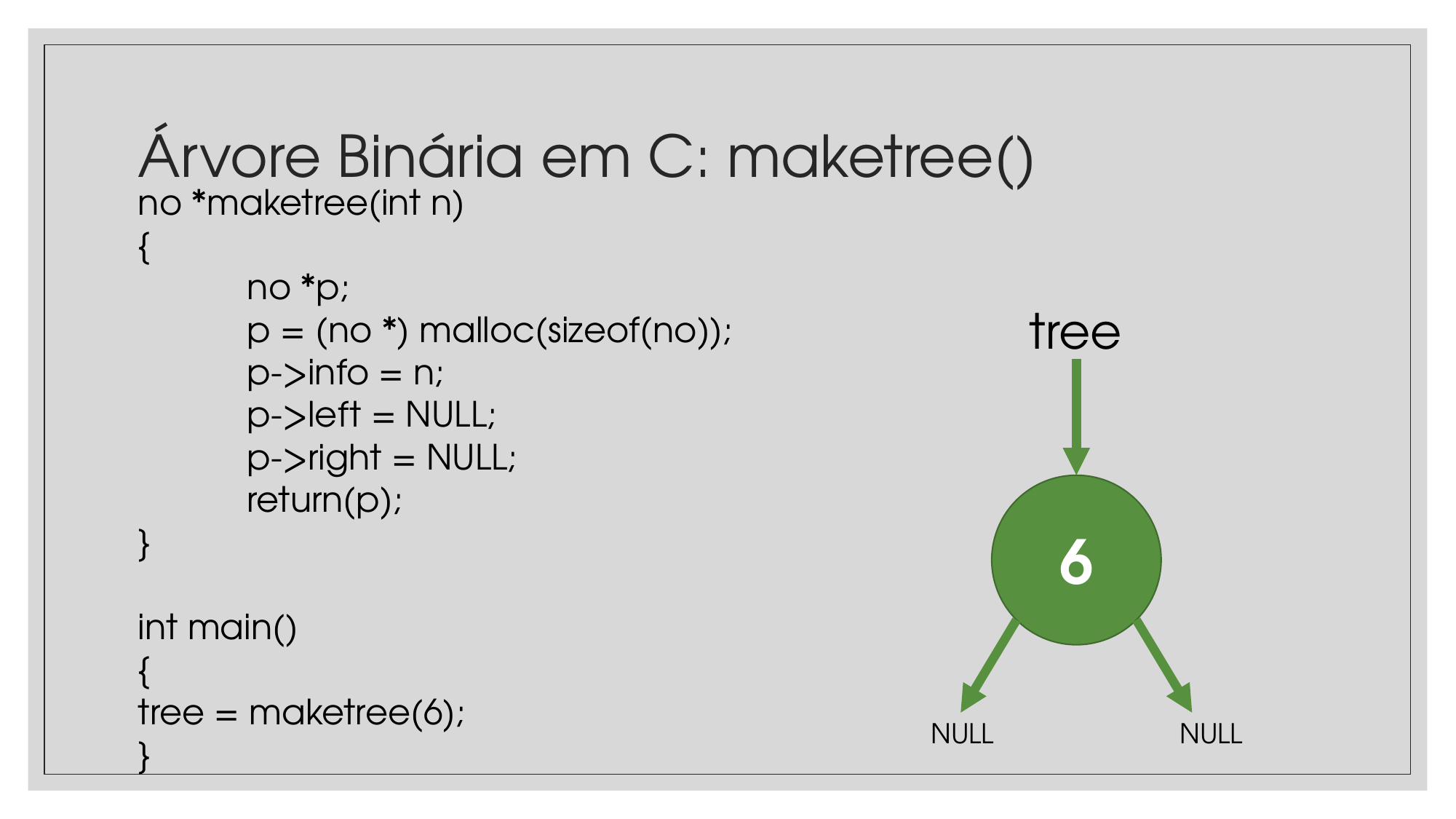

# Árvore Binária em C: maketree()
no *maketree(int n)
{
	no *p;
	p = (no *) malloc(sizeof(no));
	p->info = n;
	p->left = NULL;
	p->right = NULL;
	return(p);
}

int main()
{
tree = maketree(6);
}
tree

6
NULL		    NULL